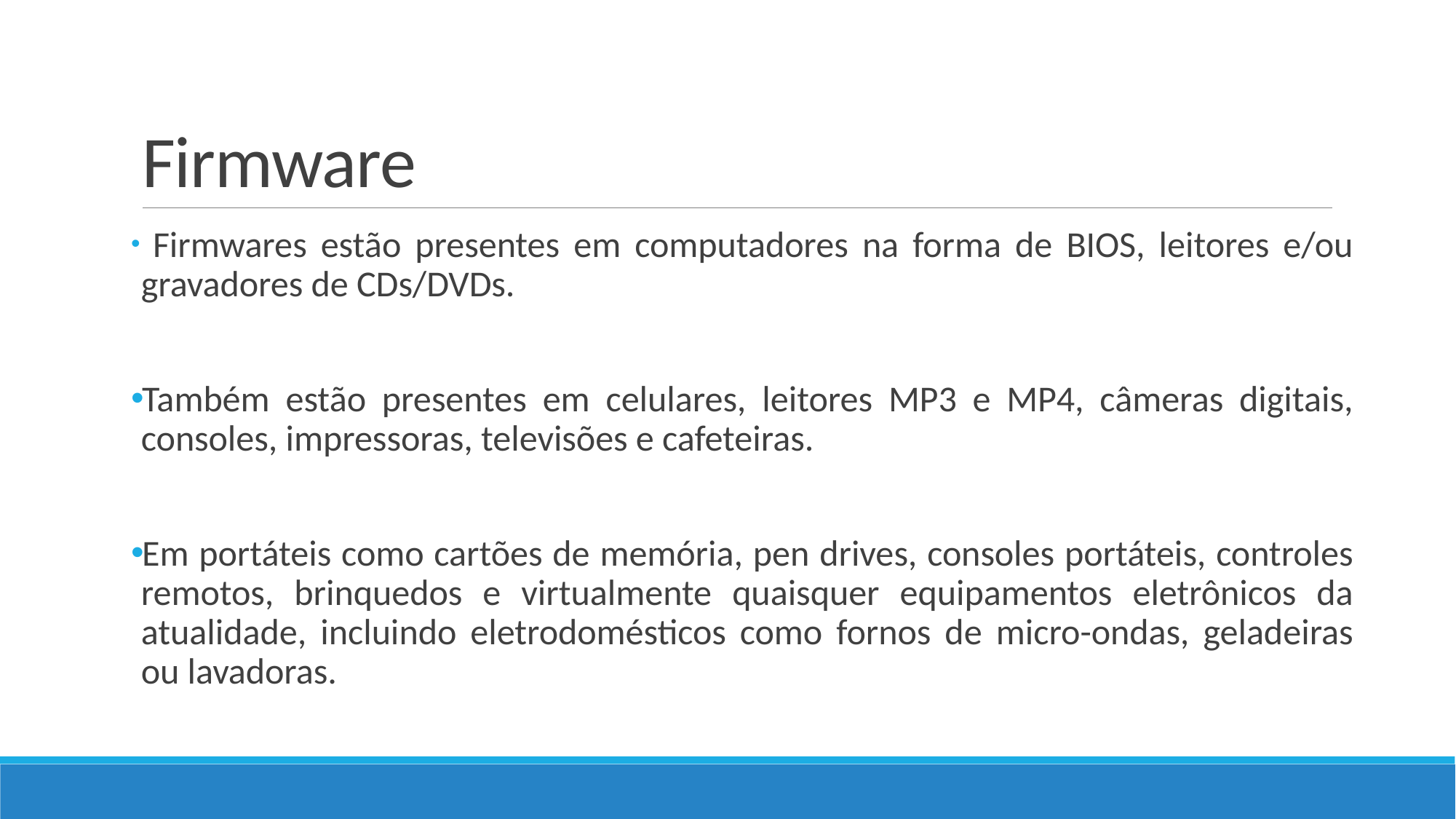

# Firmware
 Firmwares estão presentes em computadores na forma de BIOS, leitores e/ou gravadores de CDs/DVDs.

Também estão presentes em celulares, leitores MP3 e MP4, câmeras digitais, consoles, impressoras, televisões e cafeteiras.

Em portáteis como cartões de memória, pen drives, consoles portáteis, controles remotos, brinquedos e virtualmente quaisquer equipamentos eletrônicos da atualidade, incluindo eletrodomésticos como fornos de micro-ondas, geladeiras ou lavadoras.